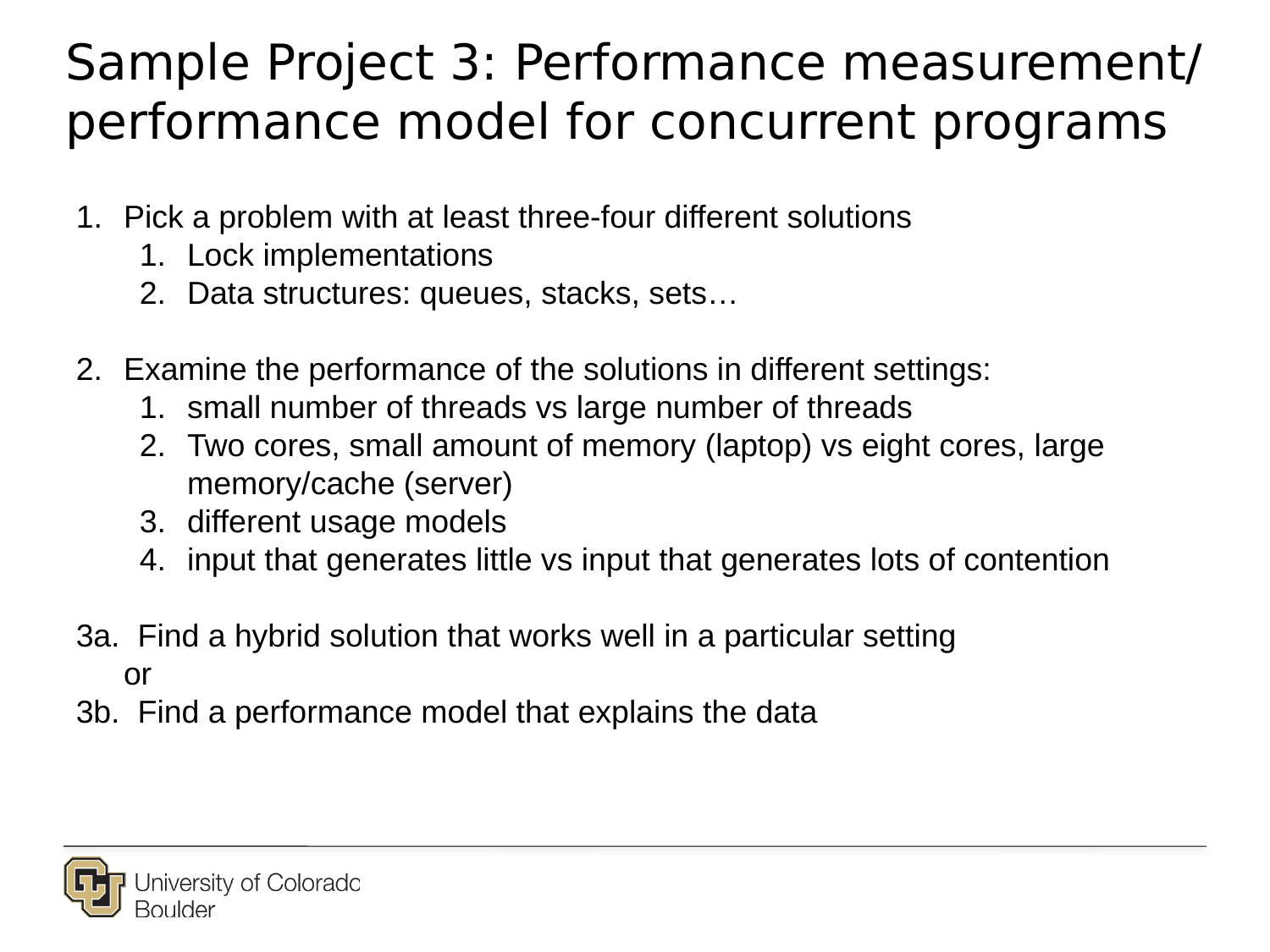

# Sample Project 3: Performance measurement/ performance model for concurrent programs
Pick a problem with at least three-four different solutions
Lock implementations
Data structures: queues, stacks, sets…

Examine the performance of the solutions in different settings:
small number of threads vs large number of threads
Two cores, small amount of memory (laptop) vs eight cores, large memory/cache (server)
different usage models
input that generates little vs input that generates lots of contention

3a.  Find a hybrid solution that works well in a particular setting
	or
3b.  Find a performance model that explains the data